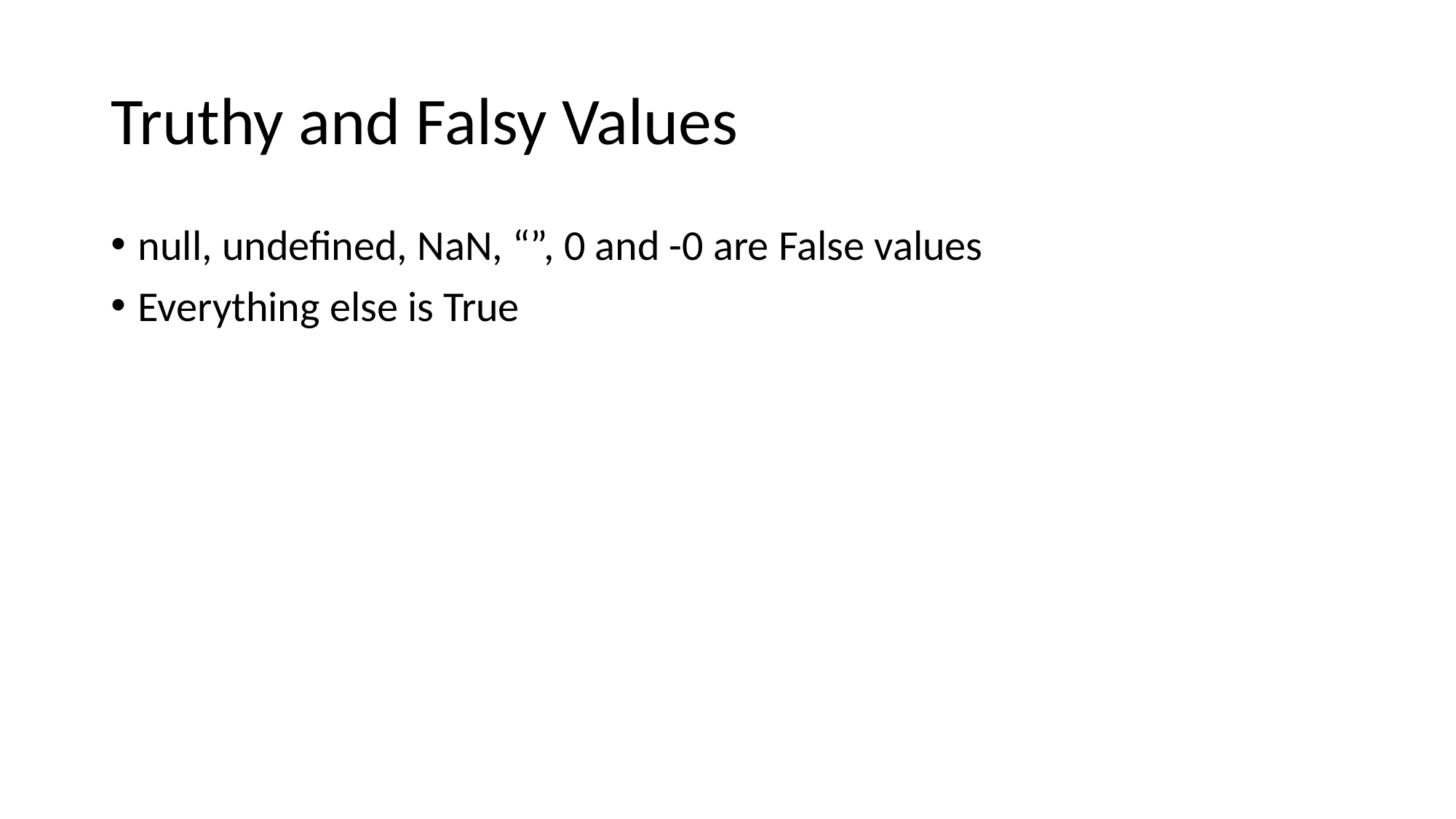

# Truthy and Falsy Values
null, undefined, NaN, “”, 0 and -0 are False values
Everything else is True